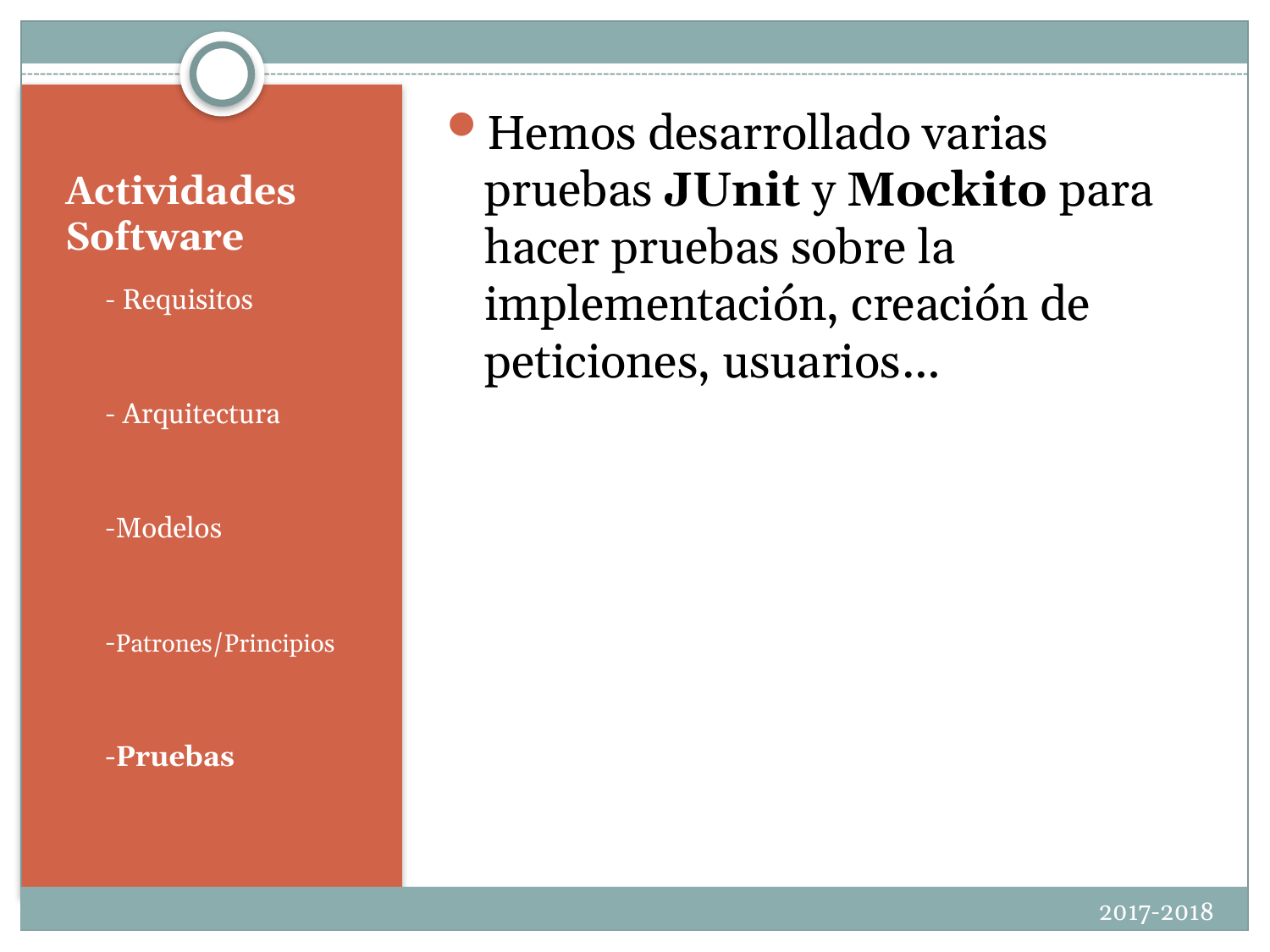

Hemos desarrollado varias pruebas JUnit y Mockito para hacer pruebas sobre la implementación, creación de peticiones, usuarios…
# Actividades Software
- Requisitos

- Arquitectura

-Modelos

-Patrones/Principios

-Pruebas

2017-2018